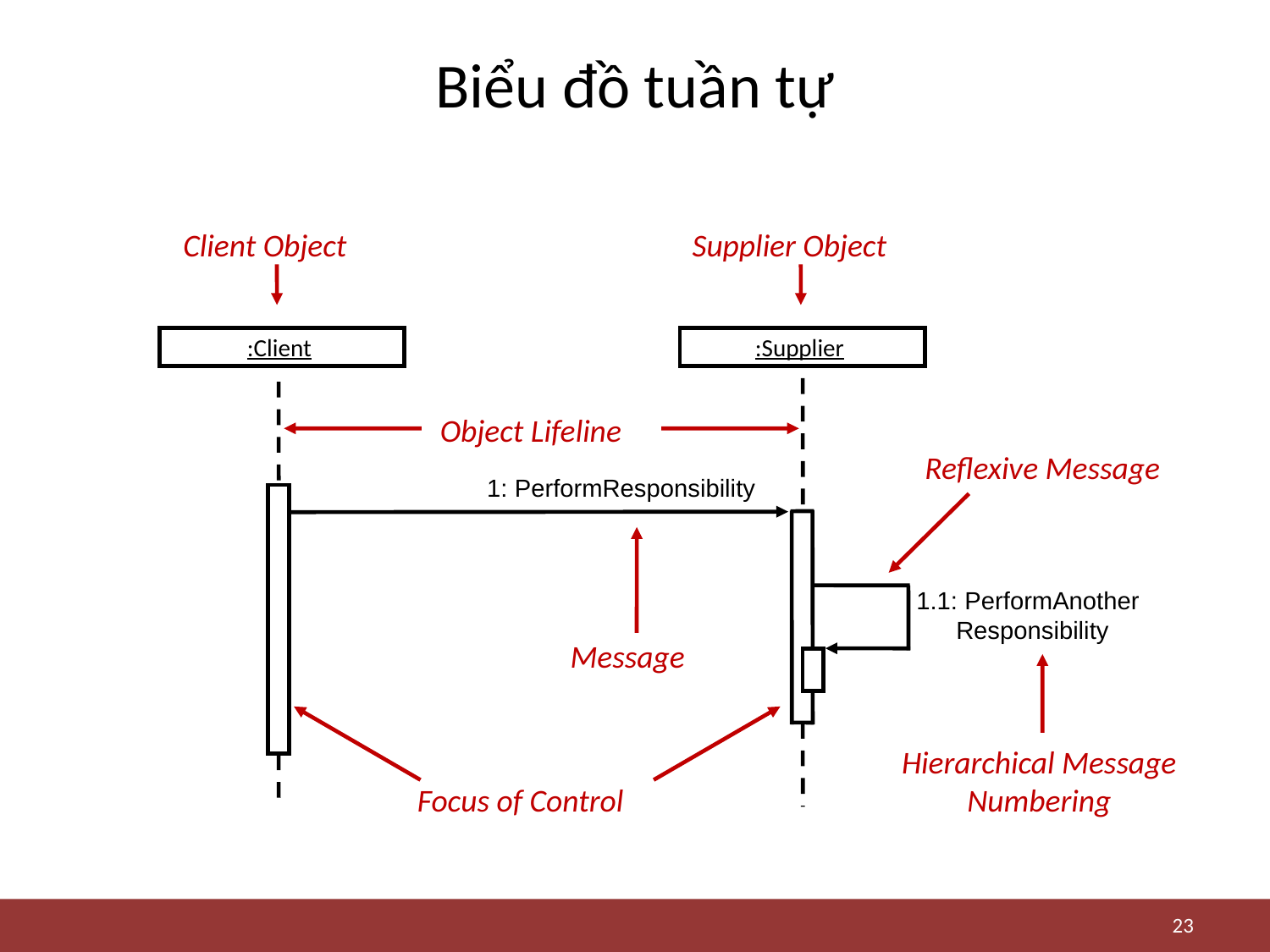

# Biểu đồ tuần tự
Client Object
Supplier Object

:Client
:Supplier

Object Lifeline

Reflexive Message
1: PerformResponsibility

1.1: PerformAnother
Responsibility
Message

Hierarchical Message
Numbering

Focus of Control
23